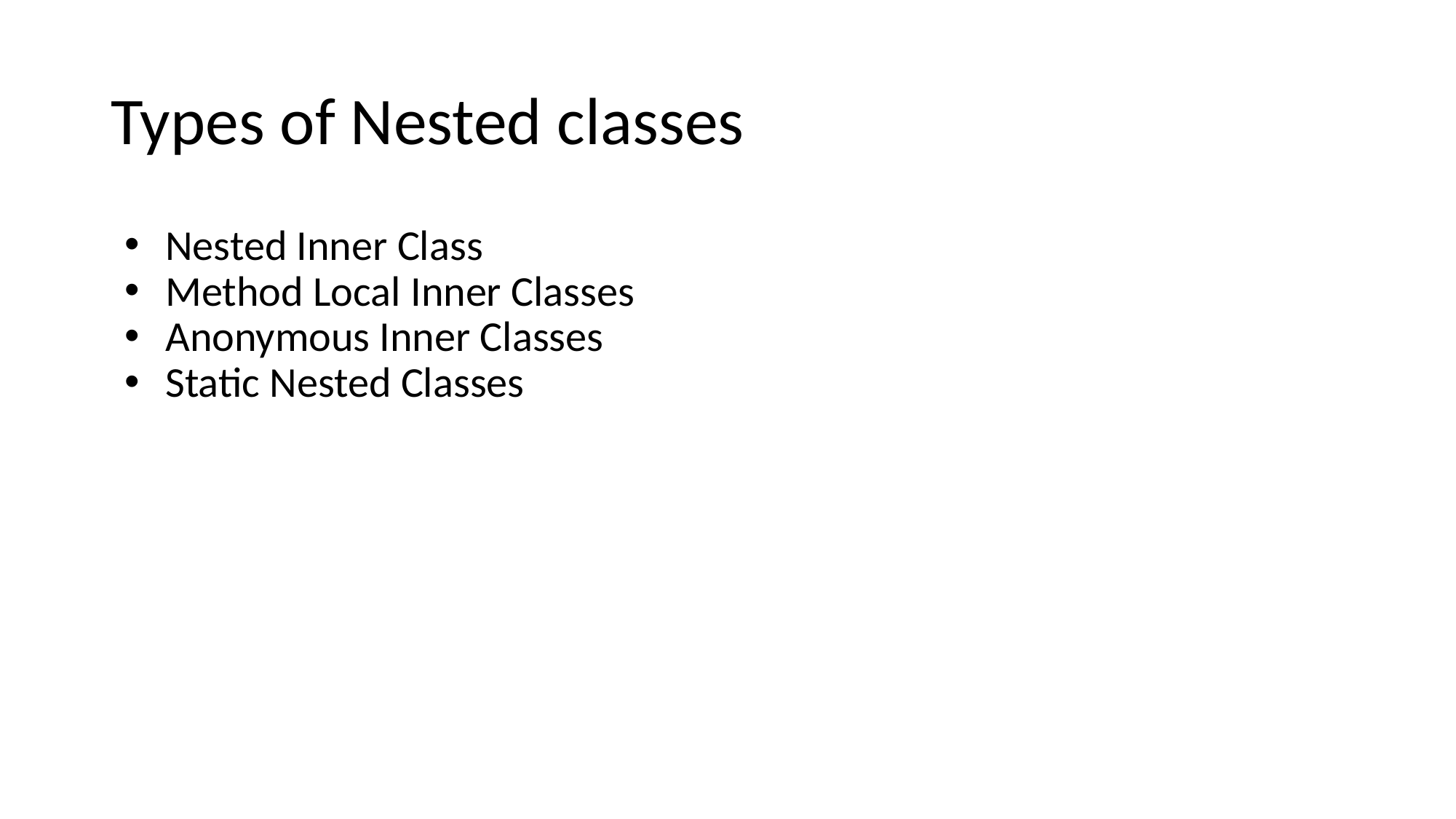

# Types of Nested classes
Nested Inner Class
Method Local Inner Classes
Anonymous Inner Classes
Static Nested Classes